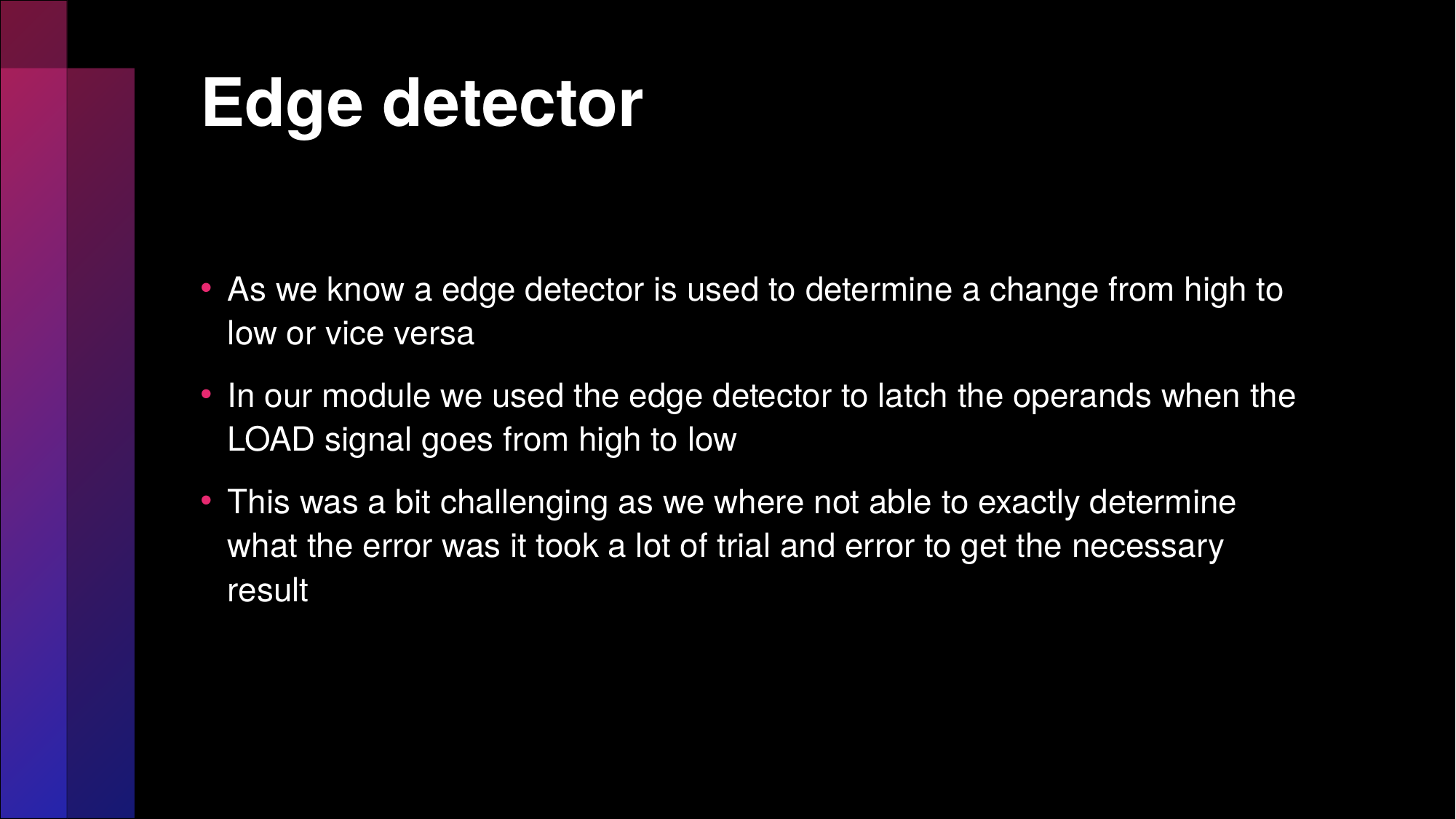

# Edge detector
As we know a edge detector is used to determine a change from high to low or vice versa
In our module we used the edge detector to latch the operands when the LOAD signal goes from high to low
This was a bit challenging as we where not able to exactly determine what the error was it took a lot of trial and error to get the necessary result